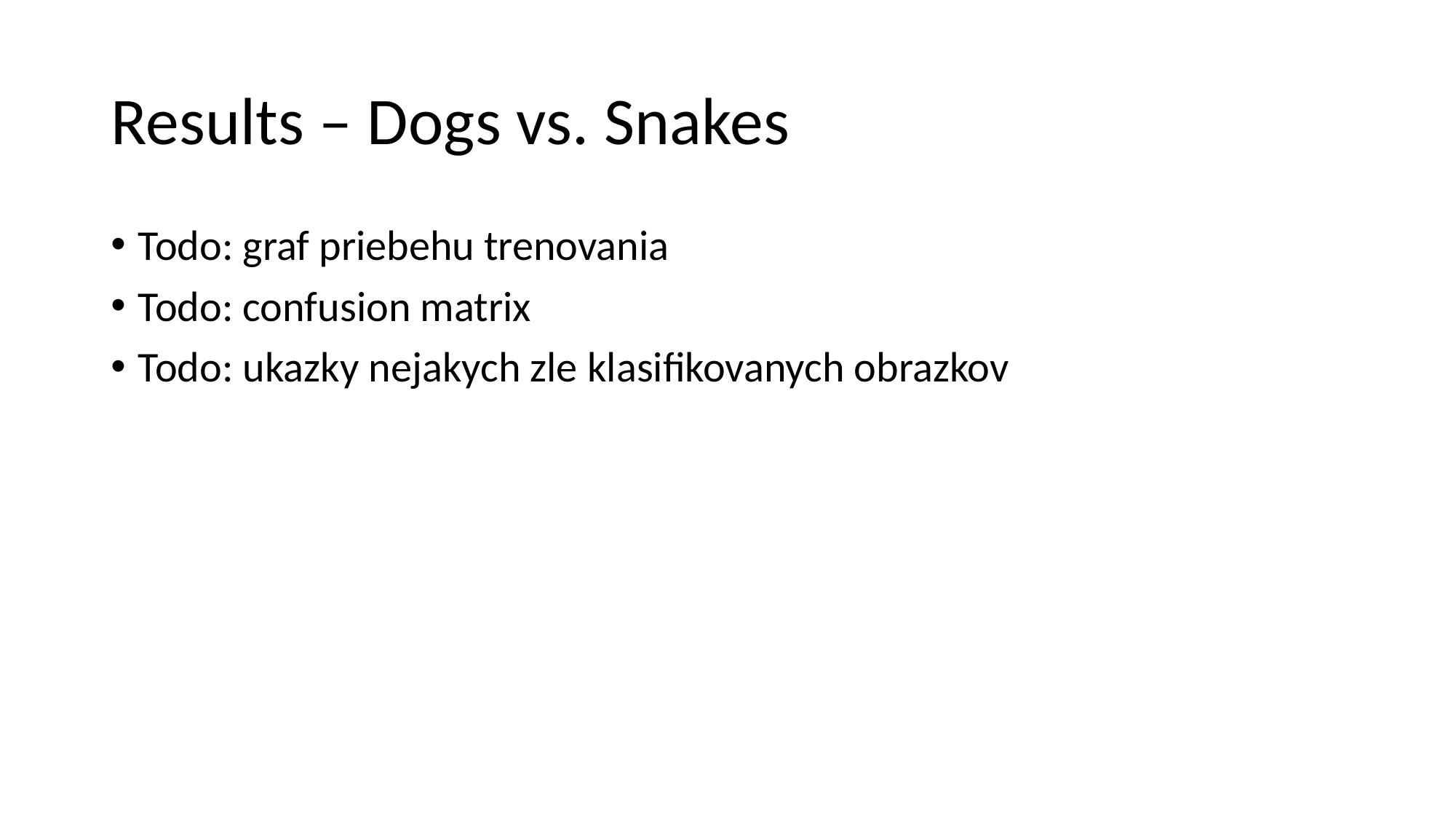

# Results – Dogs vs. Snakes
Todo: graf priebehu trenovania
Todo: confusion matrix
Todo: ukazky nejakych zle klasifikovanych obrazkov